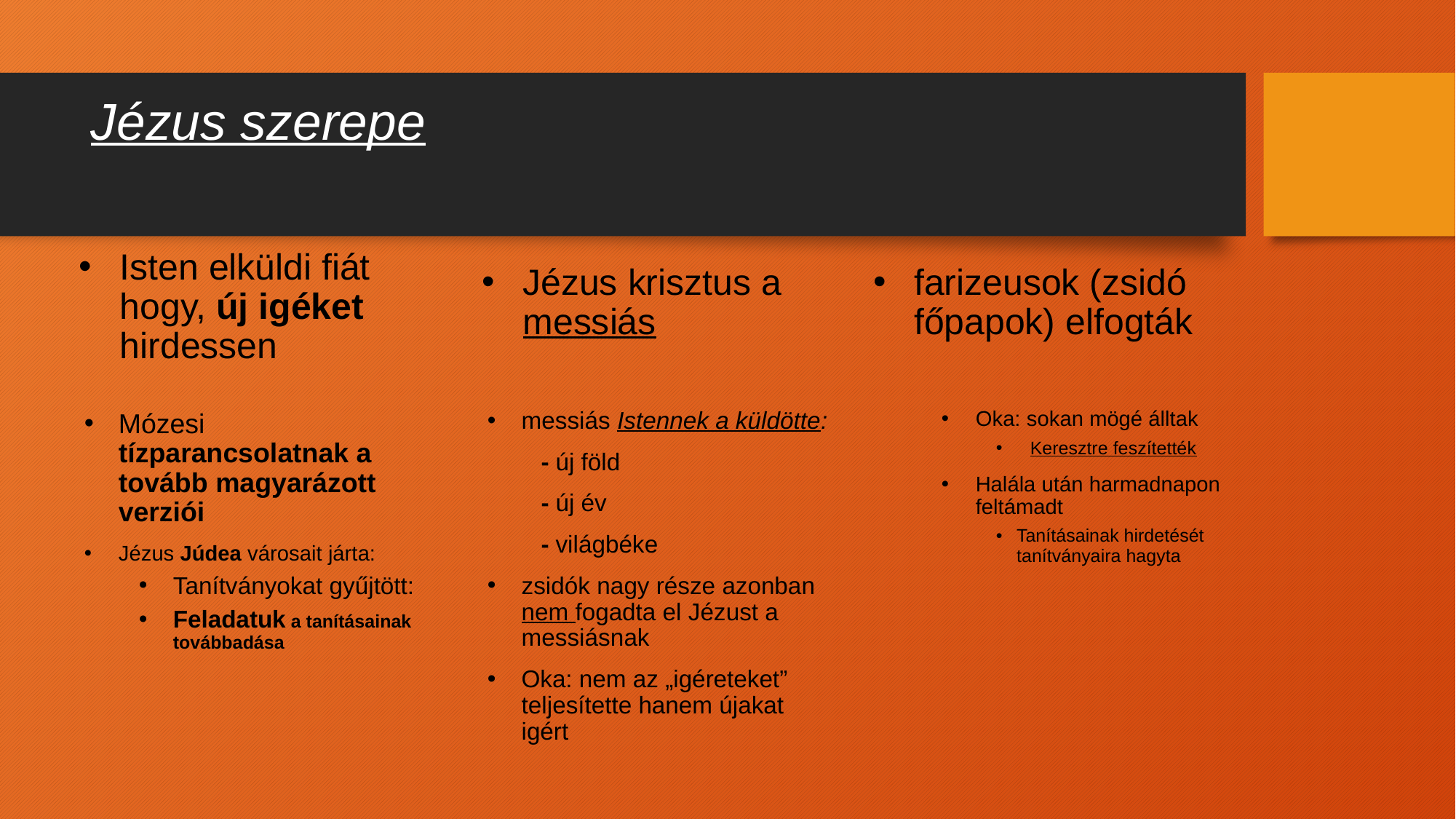

# Jézus szerepe
Isten elküldi fiát hogy, új igéket hirdessen
Jézus krisztus a messiás
farizeusok (zsidó főpapok) elfogták
messiás Istennek a küldötte:
- új föld
- új év
- világbéke
zsidók nagy része azonban nem fogadta el Jézust a messiásnak
Oka: nem az „igéreteket” teljesítette hanem újakat igért
Oka: sokan mögé álltak
Keresztre feszítették
Halála után harmadnapon feltámadt
Tanításainak hirdetését tanítványaira hagyta
Mózesi tízparancsolatnak a tovább magyarázott verziói
Jézus Júdea városait járta:
Tanítványokat gyűjtött:
Feladatuk a tanításainak továbbadása